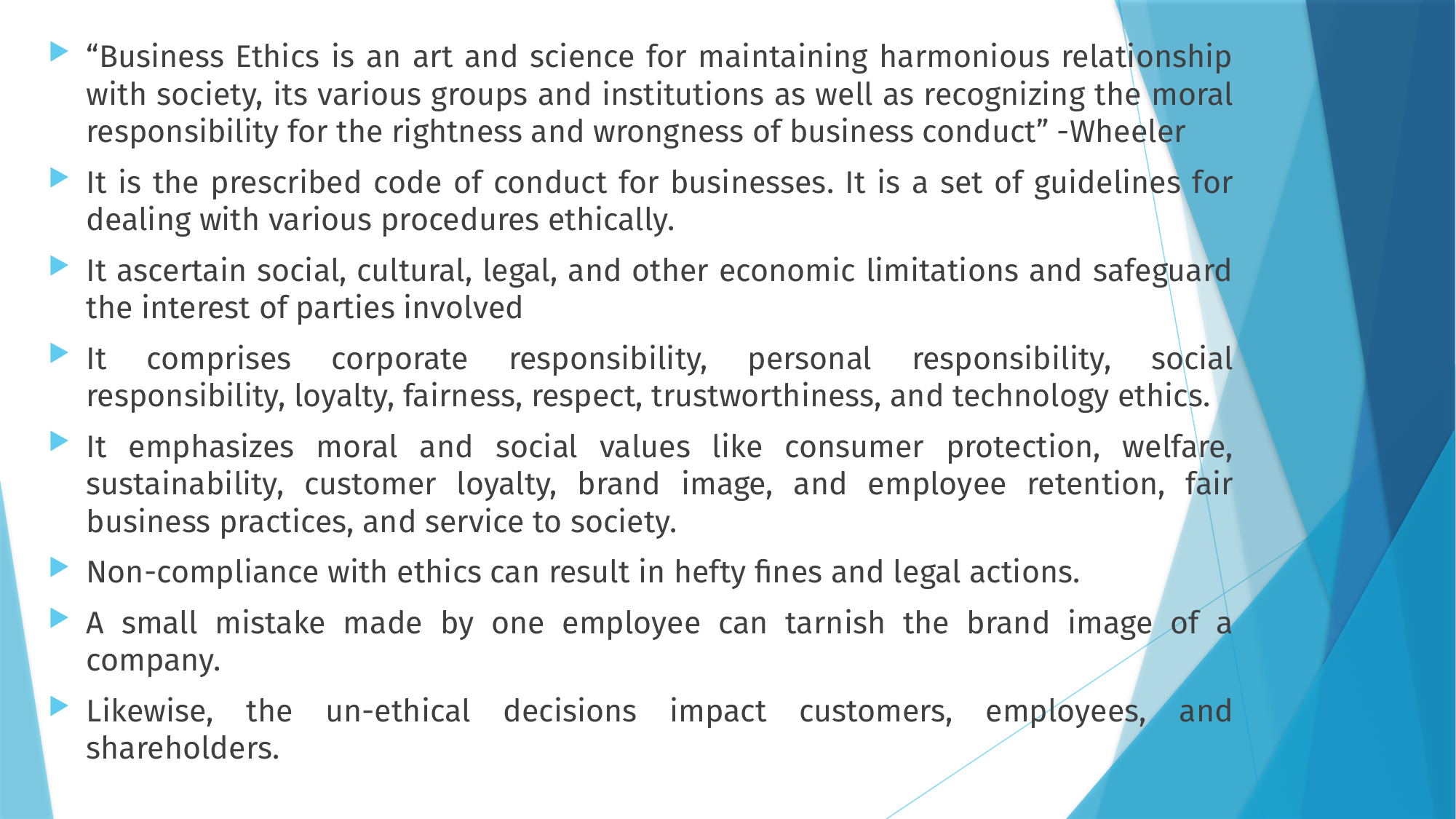

“Business Ethics is an art and science for maintaining harmonious relationship with society, its various groups and institutions as well as recognizing the moral responsibility for the rightness and wrongness of business conduct” -Wheeler
It is the prescribed code of conduct for businesses. It is a set of guidelines for dealing with various procedures ethically.
It ascertain social, cultural, legal, and other economic limitations and safeguard the interest of parties involved
It comprises corporate responsibility, personal responsibility, social responsibility, loyalty, fairness, respect, trustworthiness, and technology ethics.
It emphasizes moral and social values like consumer protection, welfare, sustainability, customer loyalty, brand image, and employee retention, fair business practices, and service to society.
Non-compliance with ethics can result in hefty fines and legal actions.
A small mistake made by one employee can tarnish the brand image of a company.
Likewise, the un-ethical decisions impact customers, employees, and shareholders.